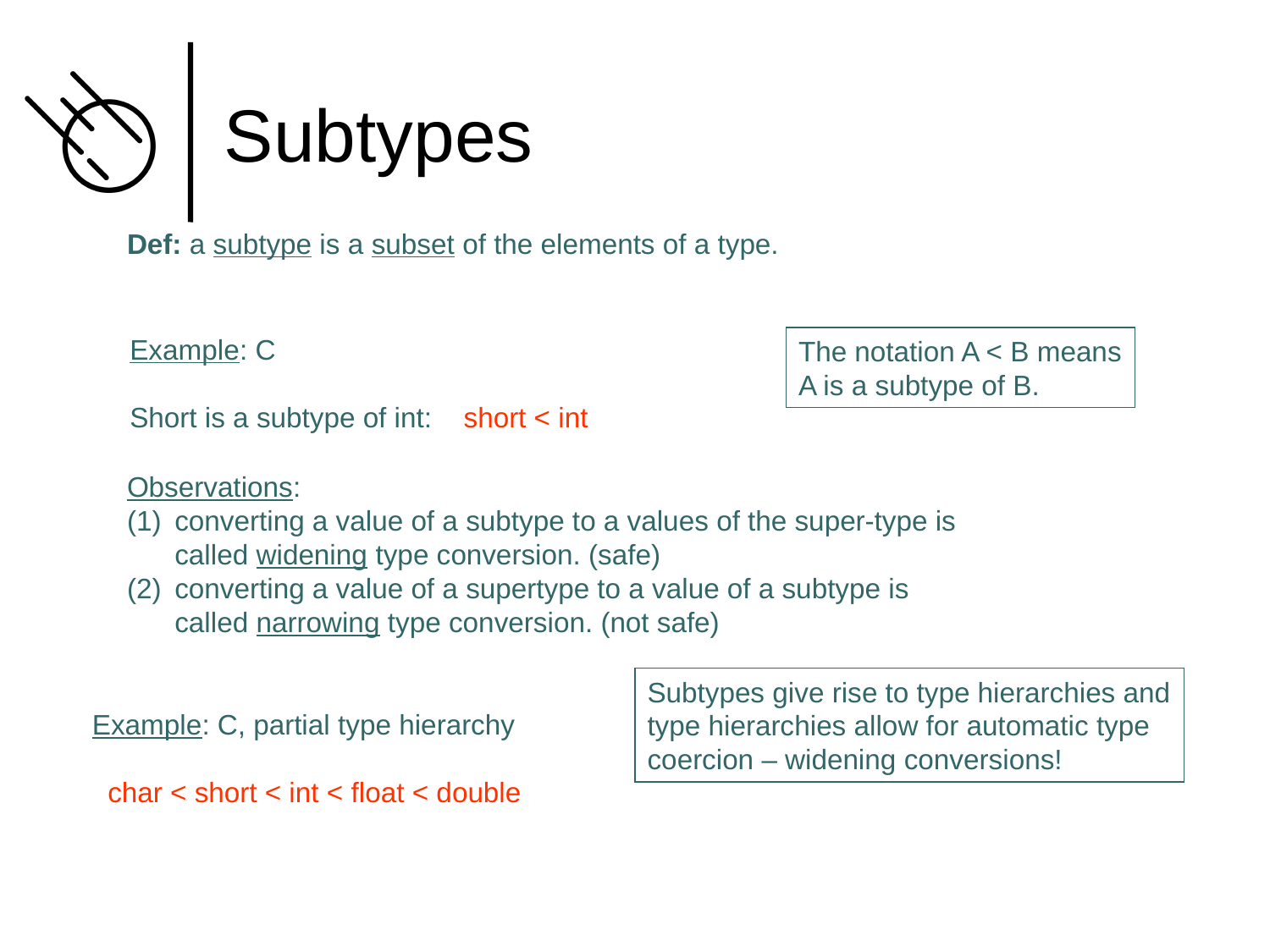

# Subtypes
Def: a subtype is a subset of the elements of a type.
Example: C

Short is a subtype of int:    short < int
The notation A < B means
A is a subtype of B.
Observations:
converting a value of a subtype to a values of the super-type is
called widening type conversion. (safe)
converting a value of a supertype to a value of a subtype is
called narrowing type conversion. (not safe)
Subtypes give rise to type hierarchies and
type hierarchies allow for automatic type
coercion – widening conversions!
Example: C, partial type hierarchy

  char < short < int < float < double